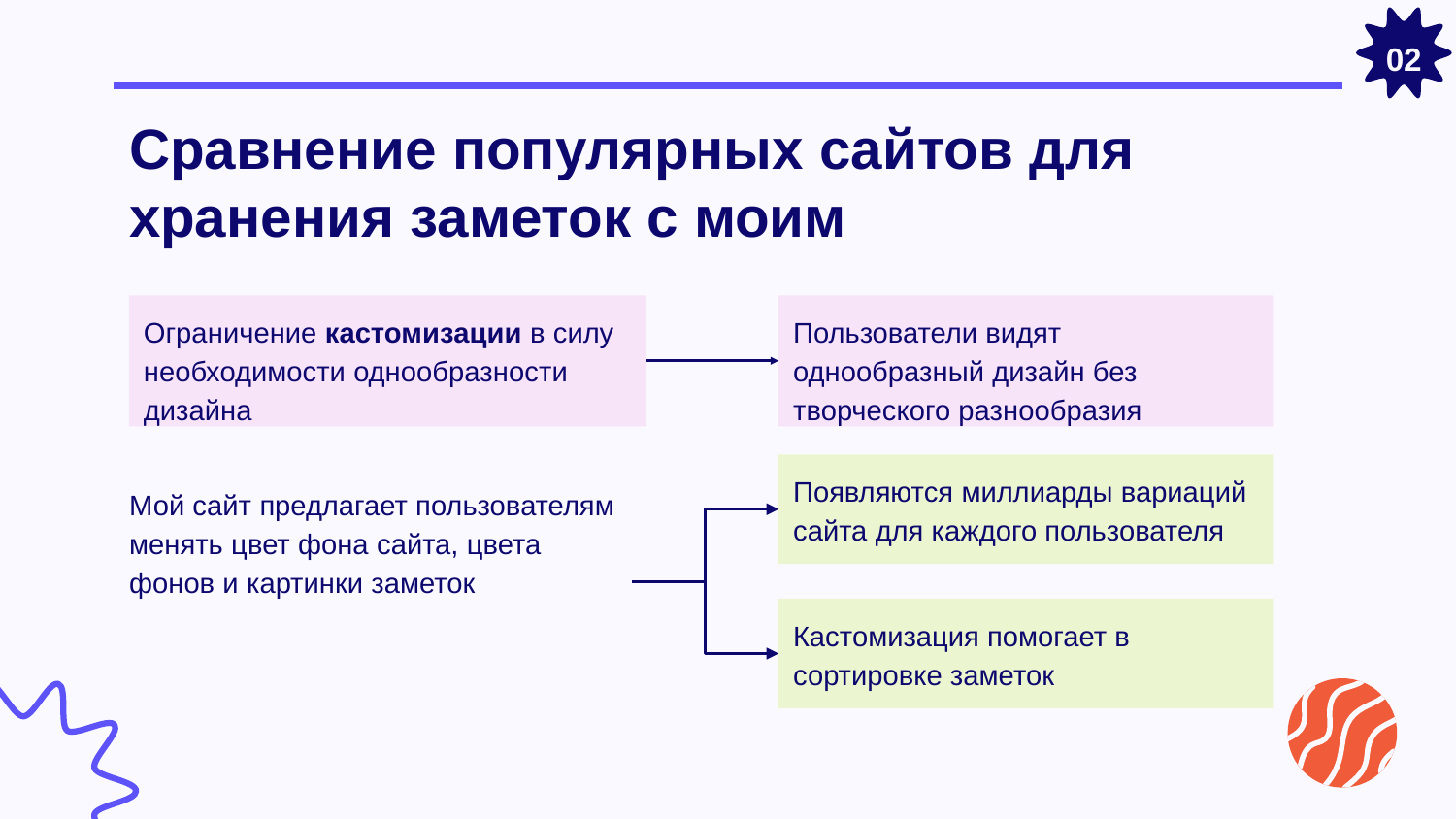

02
# Сравнение популярных сайтов для хранения заметок с моим
Ограничение кастомизации в силу необходимости однообразности дизайна
Пользователи видят однообразный дизайн без творческого разнообразия
Появляются миллиарды вариаций сайта для каждого пользователя
Мой сайт предлагает пользователям менять цвет фона сайта, цвета фонов и картинки заметок
Кастомизация помогает в сортировке заметок